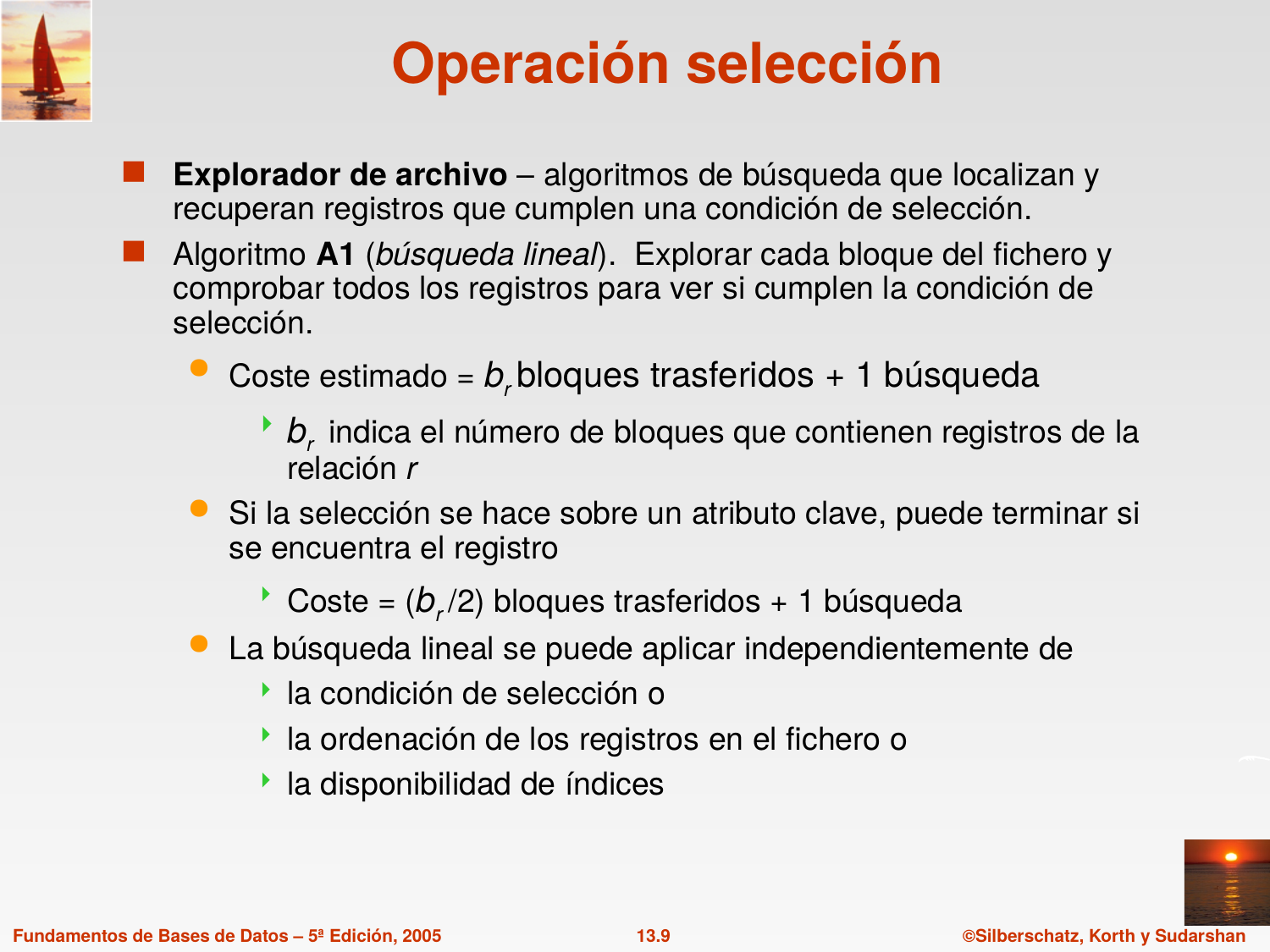

# Operación selección
Explorador de archivo – algoritmos de búsqueda que localizan y recuperan registros que cumplen una condición de selección.
Algoritmo A1 (búsqueda lineal).  Explorar cada bloque del fichero y comprobar todos los registros para ver si cumplen la condición de selección.
Coste estimado = br bloques trasferidos + 1 búsqueda
br  indica el número de bloques que contienen registros de la relación r
Si la selección se hace sobre un atributo clave, puede terminar si se encuentra el registro
Coste = (br /2) bloques trasferidos + 1 búsqueda
La búsqueda lineal se puede aplicar independientemente de
la condición de selección o
la ordenación de los registros en el fichero o
la disponibilidad de índices